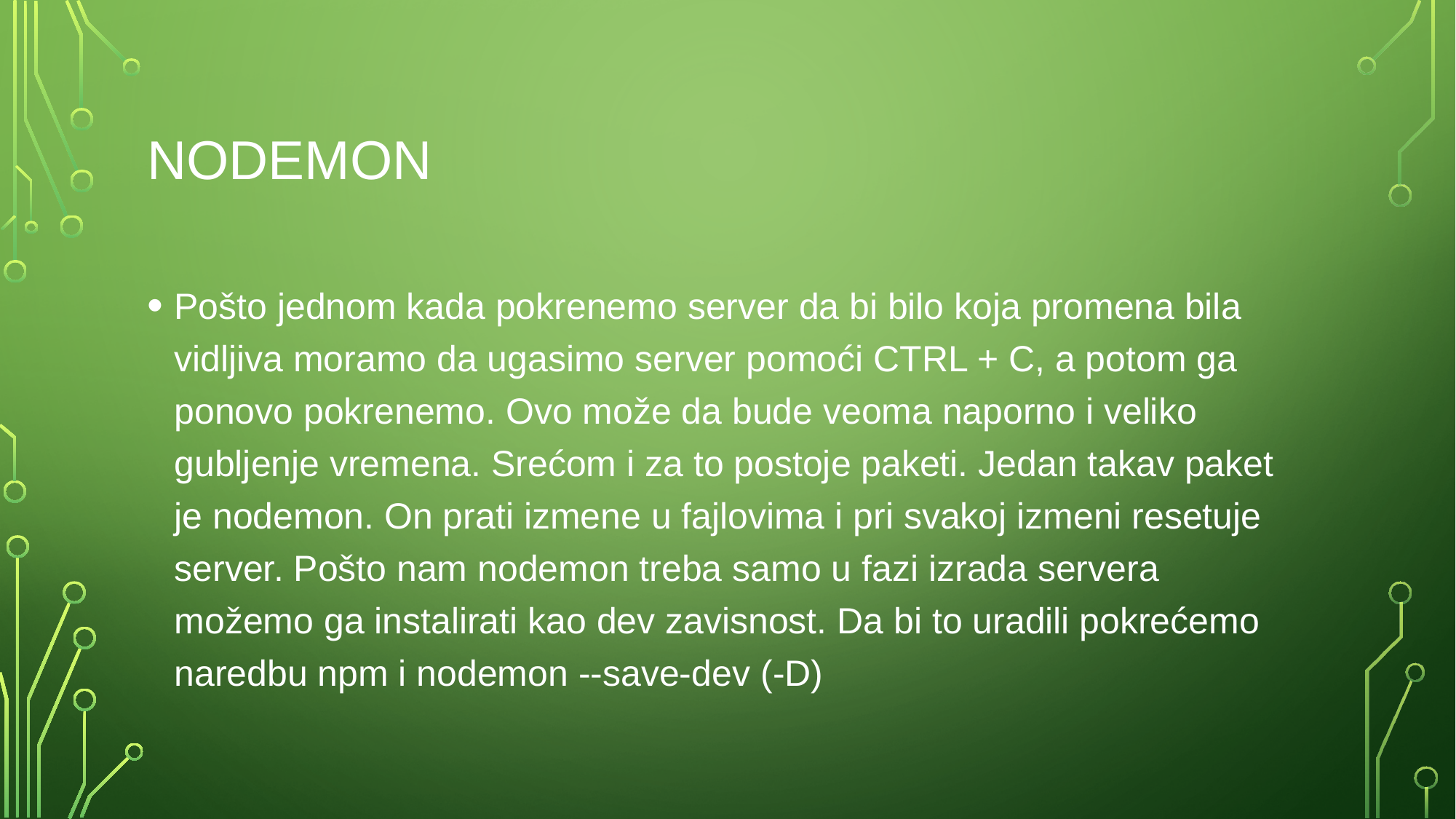

# Nodemon
Pošto jednom kada pokrenemo server da bi bilo koja promena bila vidljiva moramo da ugasimo server pomoći CTRL + C, a potom ga ponovo pokrenemo. Ovo može da bude veoma naporno i veliko gubljenje vremena. Srećom i za to postoje paketi. Jedan takav paket je nodemon. On prati izmene u fajlovima i pri svakoj izmeni resetuje server. Pošto nam nodemon treba samo u fazi izrada servera možemo ga instalirati kao dev zavisnost. Da bi to uradili pokrećemo naredbu npm i nodemon --save-dev (-D)